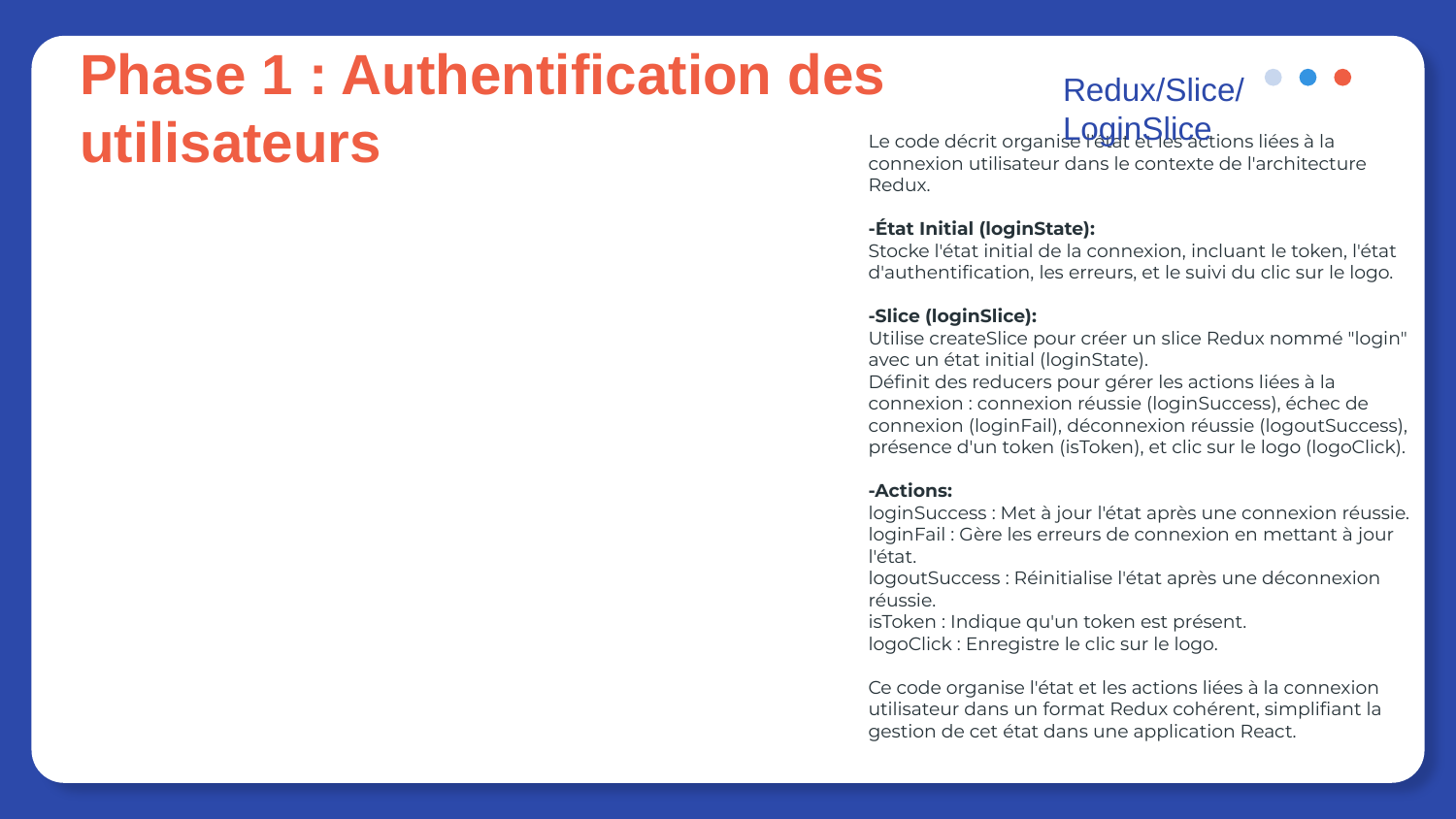

.

Redux/Slice/LoginSlice
Phase 1 : Authentification des utilisateurs

Le code décrit organise l'état et les actions liées à la connexion utilisateur dans le contexte de l'architecture Redux.

-État Initial (loginState):
Stocke l'état initial de la connexion, incluant le token, l'état d'authentification, les erreurs, et le suivi du clic sur le logo.

-Slice (loginSlice):
Utilise createSlice pour créer un slice Redux nommé "login" avec un état initial (loginState).
Définit des reducers pour gérer les actions liées à la connexion : connexion réussie (loginSuccess), échec de connexion (loginFail), déconnexion réussie (logoutSuccess), présence d'un token (isToken), et clic sur le logo (logoClick).

-Actions:
loginSuccess : Met à jour l'état après une connexion réussie.
loginFail : Gère les erreurs de connexion en mettant à jour l'état.
logoutSuccess : Réinitialise l'état après une déconnexion réussie.
isToken : Indique qu'un token est présent.
logoClick : Enregistre le clic sur le logo.

Ce code organise l'état et les actions liées à la connexion utilisateur dans un format Redux cohérent, simplifiant la gestion de cet état dans une application React.